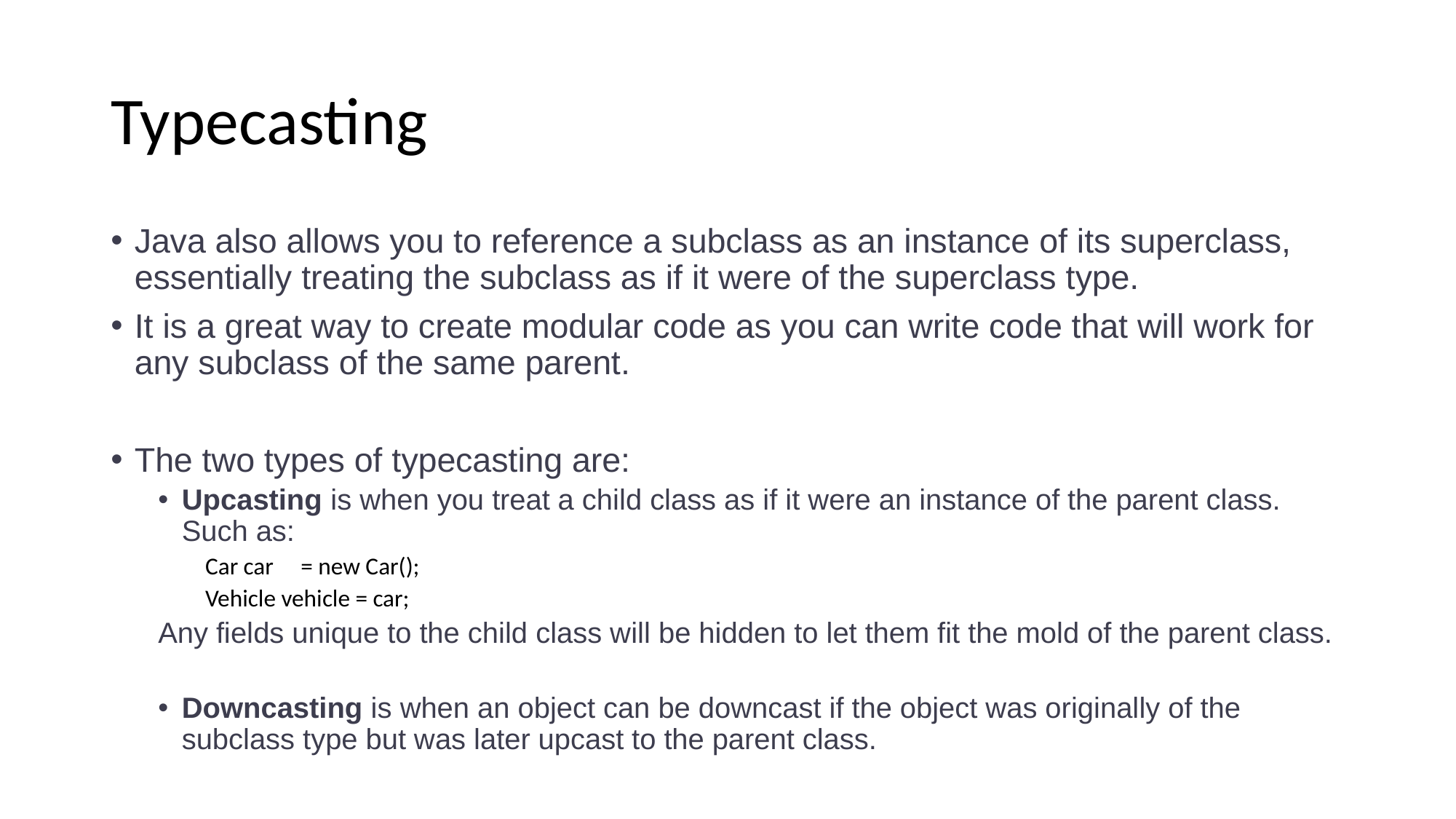

# Typecasting
Java also allows you to reference a subclass as an instance of its superclass, essentially treating the subclass as if it were of the superclass type.
It is a great way to create modular code as you can write code that will work for any subclass of the same parent.

The two types of typecasting are:
Upcasting is when you treat a child class as if it were an instance of the parent class. Such as:
Car car     = new Car();
Vehicle vehicle = car;
Any fields unique to the child class will be hidden to let them fit the mold of the parent class.

Downcasting is when an object can be downcast if the object was originally of the subclass type but was later upcast to the parent class.